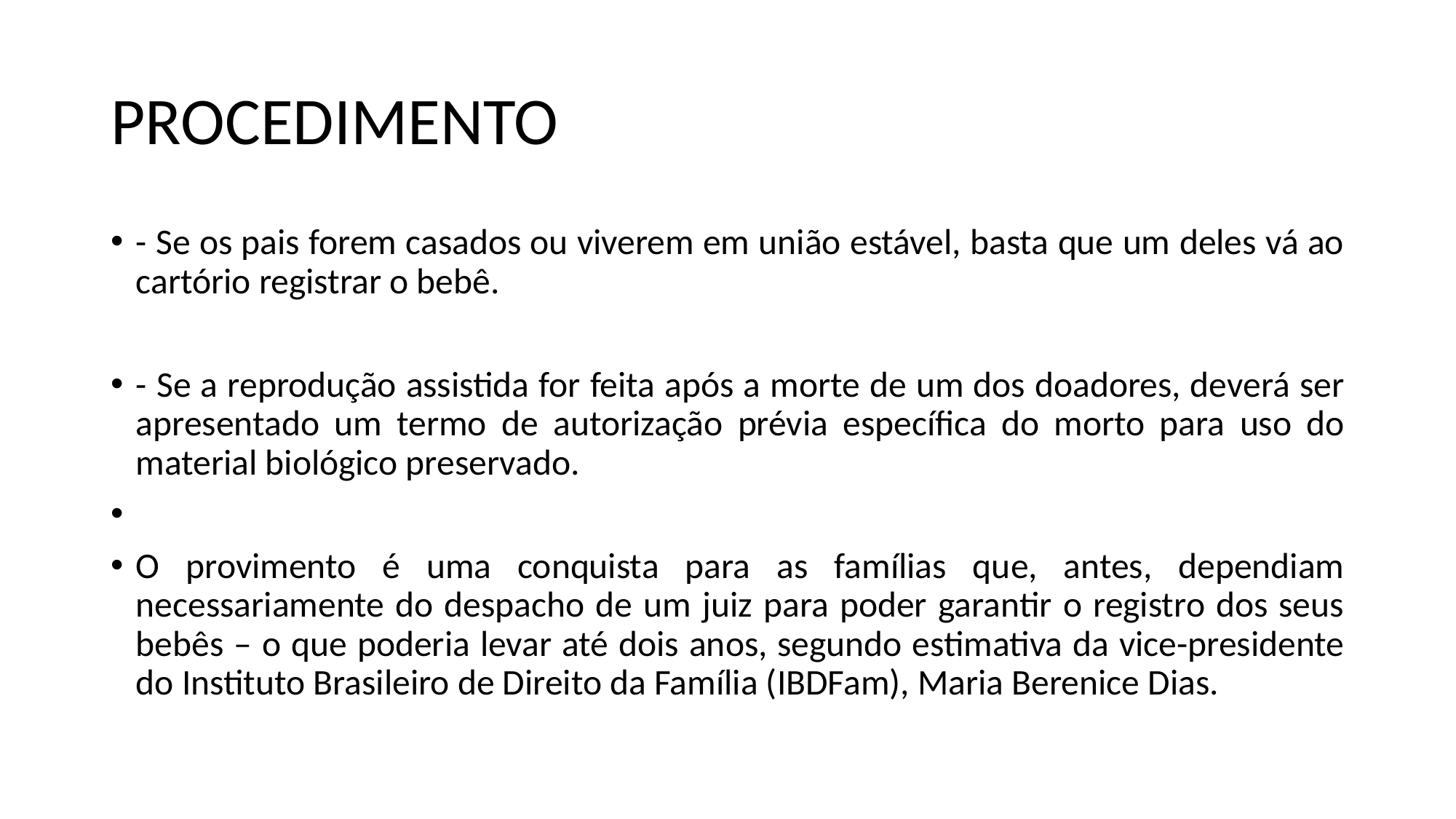

# PROCEDIMENTO
- Se os pais forem casados ou viverem em união estável, basta que um deles vá ao cartório registrar o bebê.

- Se a reprodução assistida for feita após a morte de um dos doadores, deverá ser apresentado um termo de autorização prévia específica do morto para uso do material biológico preservado.

O provimento é uma conquista para as famílias que, antes, dependiam necessariamente do despacho de um juiz para poder garantir o registro dos seus bebês – o que poderia levar até dois anos, segundo estimativa da vice-presidente do Instituto Brasileiro de Direito da Família (IBDFam), Maria Berenice Dias.